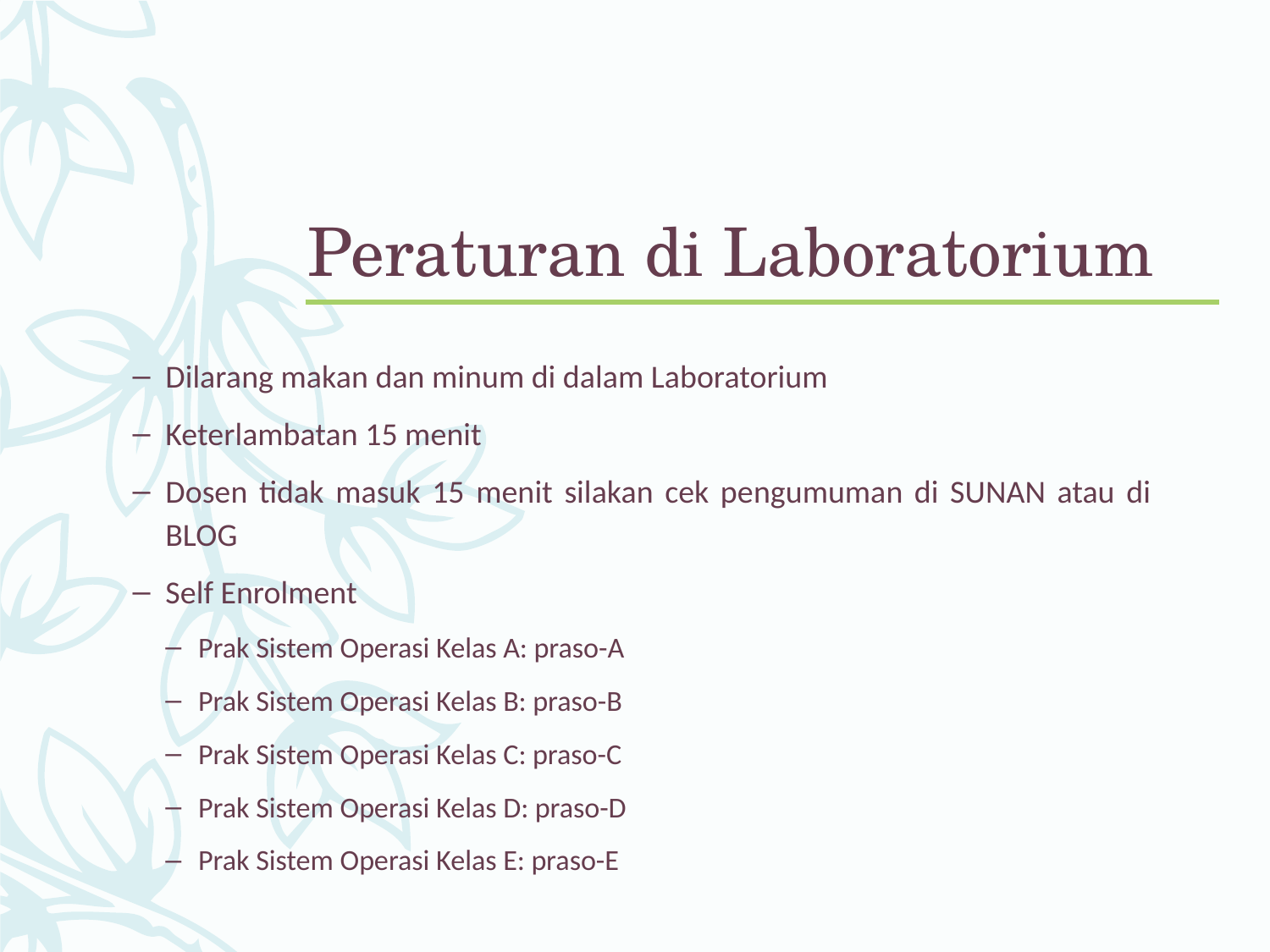

# Peraturan di Laboratorium
Dilarang makan dan minum di dalam Laboratorium
Keterlambatan 15 menit
Dosen tidak masuk 15 menit silakan cek pengumuman di SUNAN atau di BLOG
Self Enrolment
Prak Sistem Operasi Kelas A: praso-A
Prak Sistem Operasi Kelas B: praso-B
Prak Sistem Operasi Kelas C: praso-C
Prak Sistem Operasi Kelas D: praso-D
Prak Sistem Operasi Kelas E: praso-E